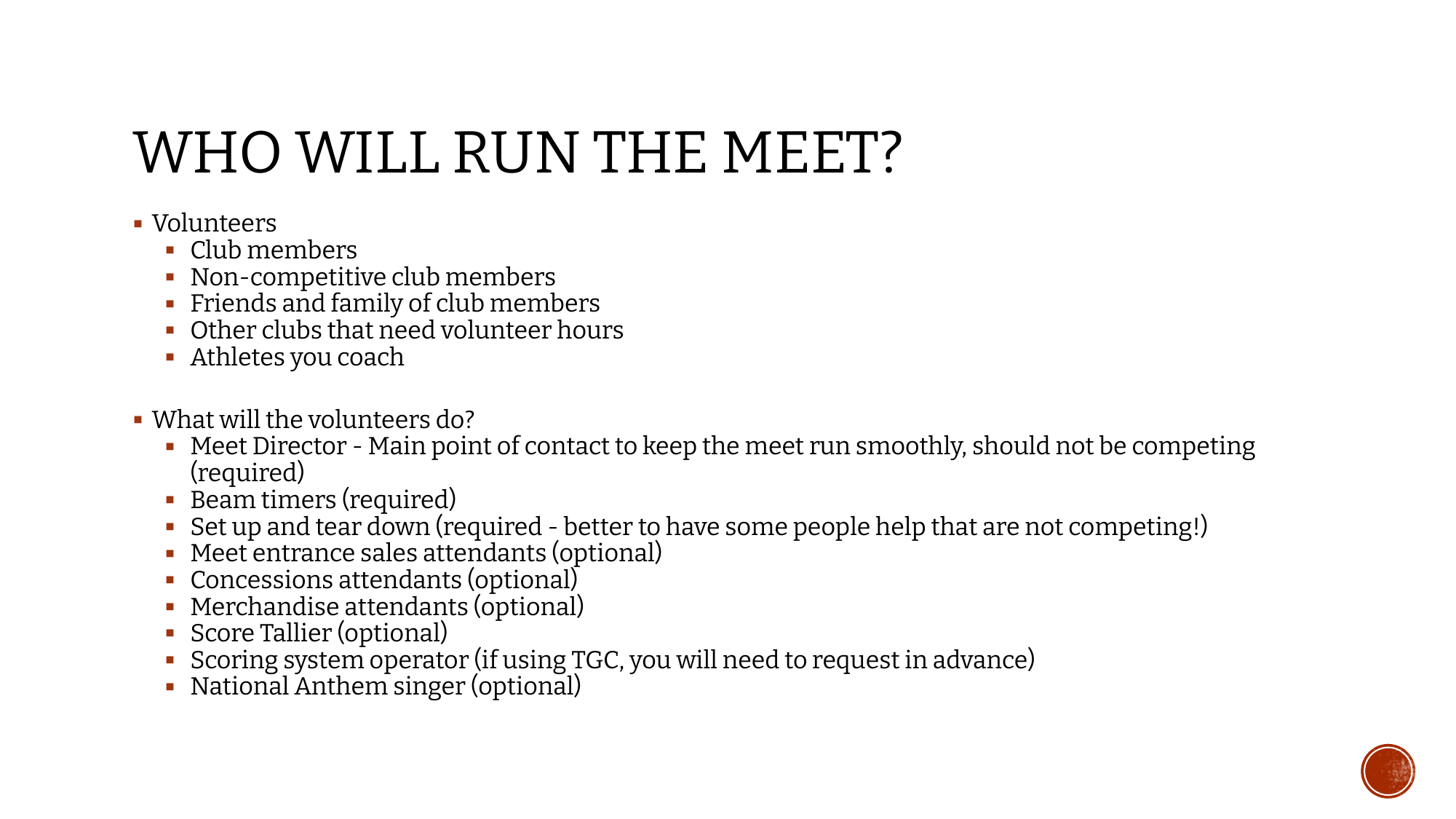

# WHO WILL RUN THE MEET?
Volunteers
Club members
Non-competitive club members
Friends and family of club members
Other clubs that need volunteer hours
Athletes you coach

What will the volunteers do?
Meet Director - Main point of contact to keep the meet run smoothly, should not be competing (required)
Beam timers (required)
Set up and tear down (required - better to have some people help that are not competing!)
Meet entrance sales attendants (optional)
Concessions attendants (optional)
Merchandise attendants (optional)
Score Tallier (optional)
Scoring system operator (if using TGC, you will need to request in advance)
National Anthem singer (optional)